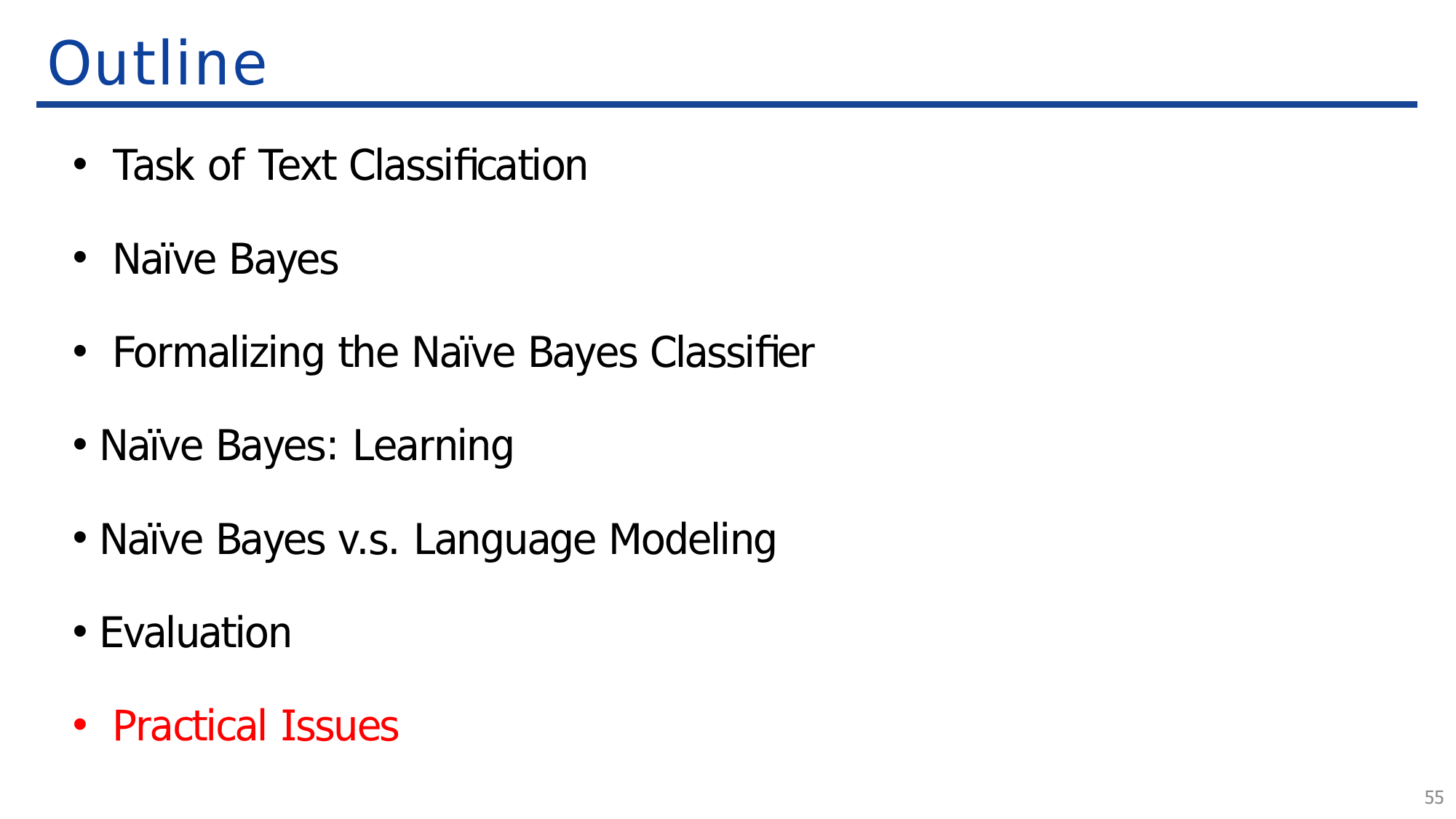

# Outline
 Task of Text Classification
 Naïve Bayes
 Formalizing the Naïve Bayes Classifier
Naïve Bayes: Learning
Naïve Bayes v.s. Language Modeling
Evaluation
 Practical Issues
55